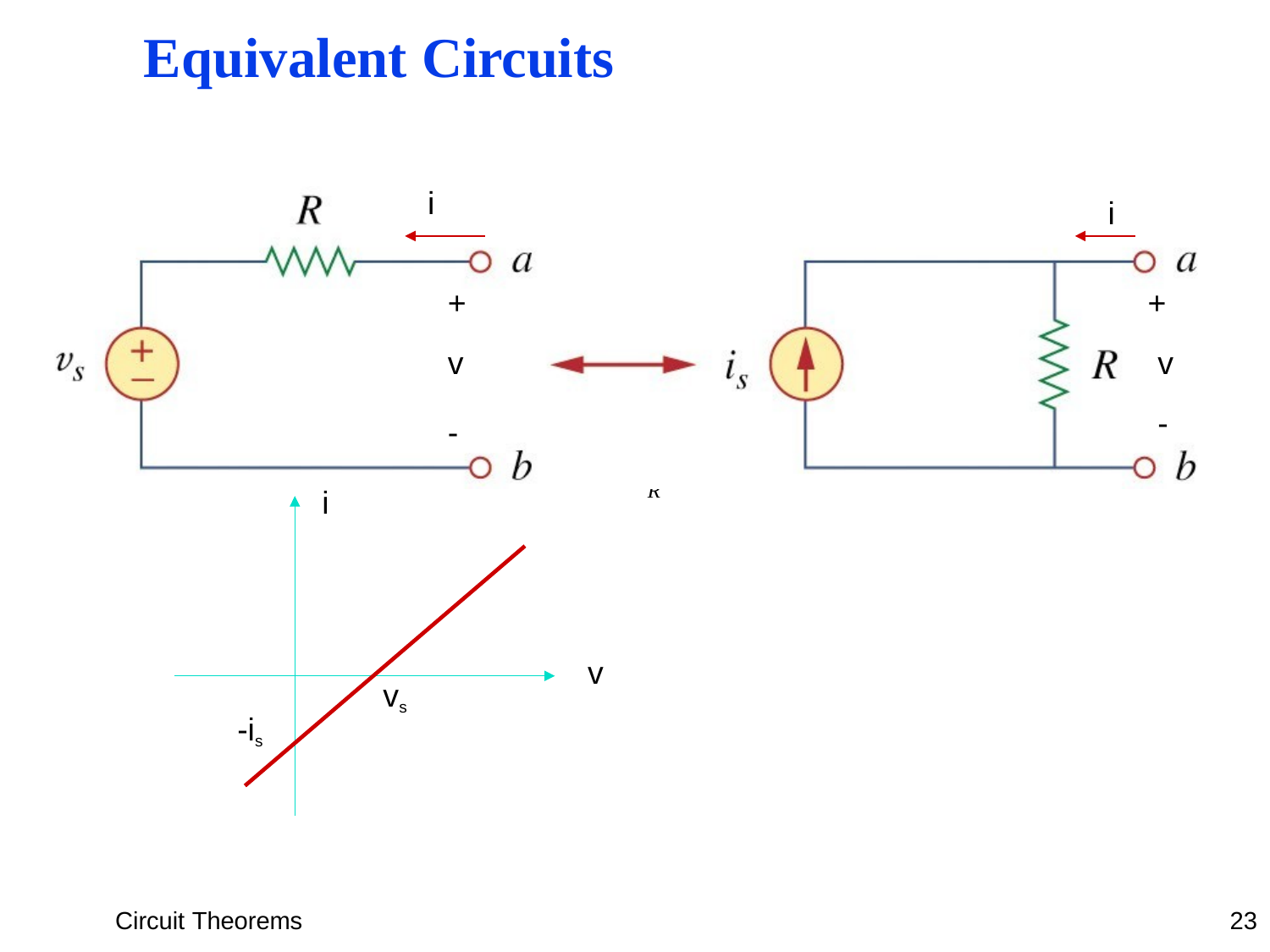

# Equivalent Circuits
i

i

+
v
+
v
v = iR +  vs
i = v −  vs
R	R

-
-
i

v
vs
-is
Circuit Theorems
23